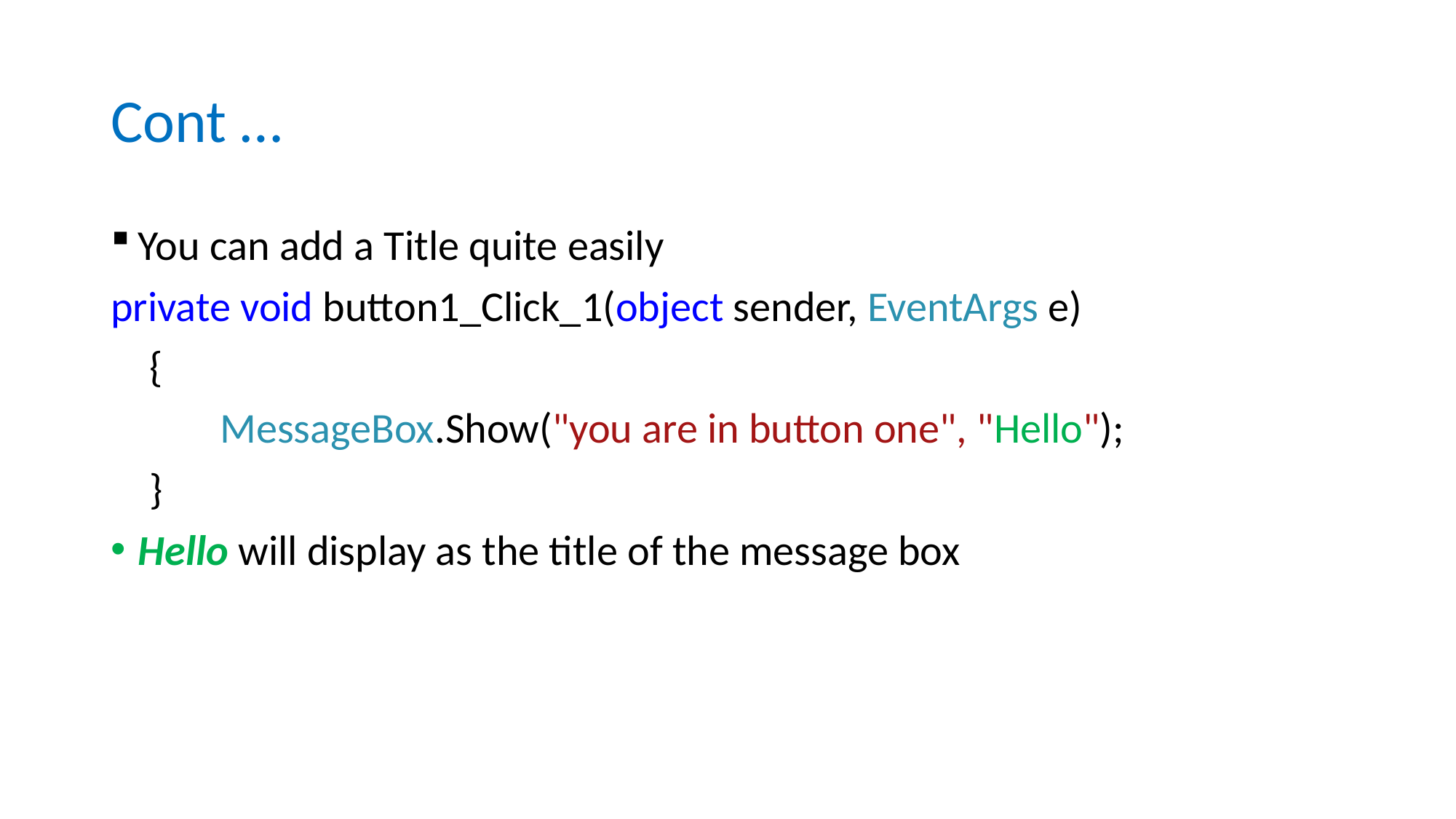

# Cont …
You can add a Title quite easily
private void button1_Click_1(object sender, EventArgs e)
    {
	MessageBox.Show("you are in button one", "Hello");
    }
Hello will display as the title of the message box